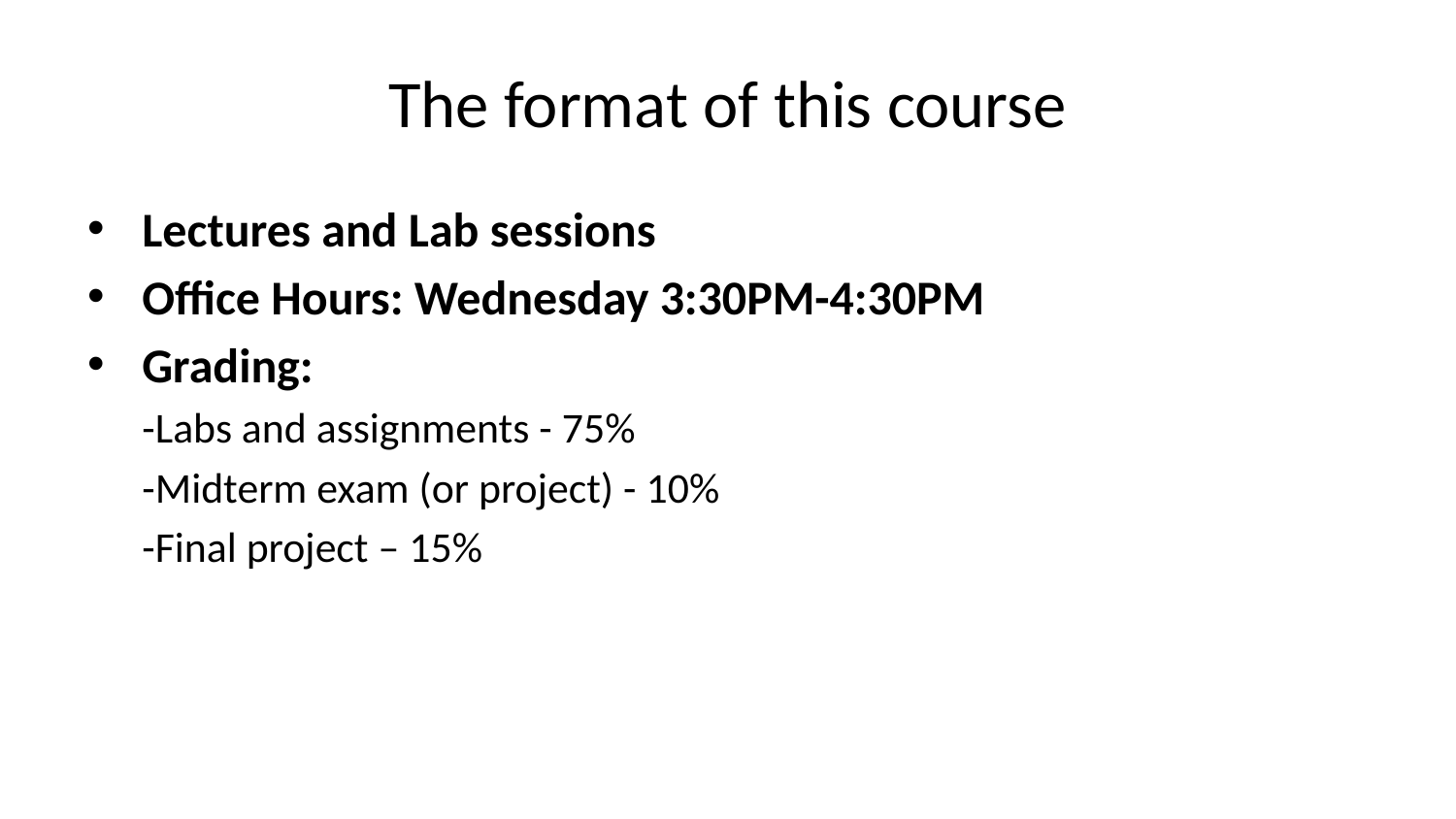

# The format of this course
Lectures and Lab sessions
Office Hours: Wednesday 3:30PM-4:30PM
Grading:
-Labs and assignments - 75%
-Midterm exam (or project) - 10%
-Final project – 15%